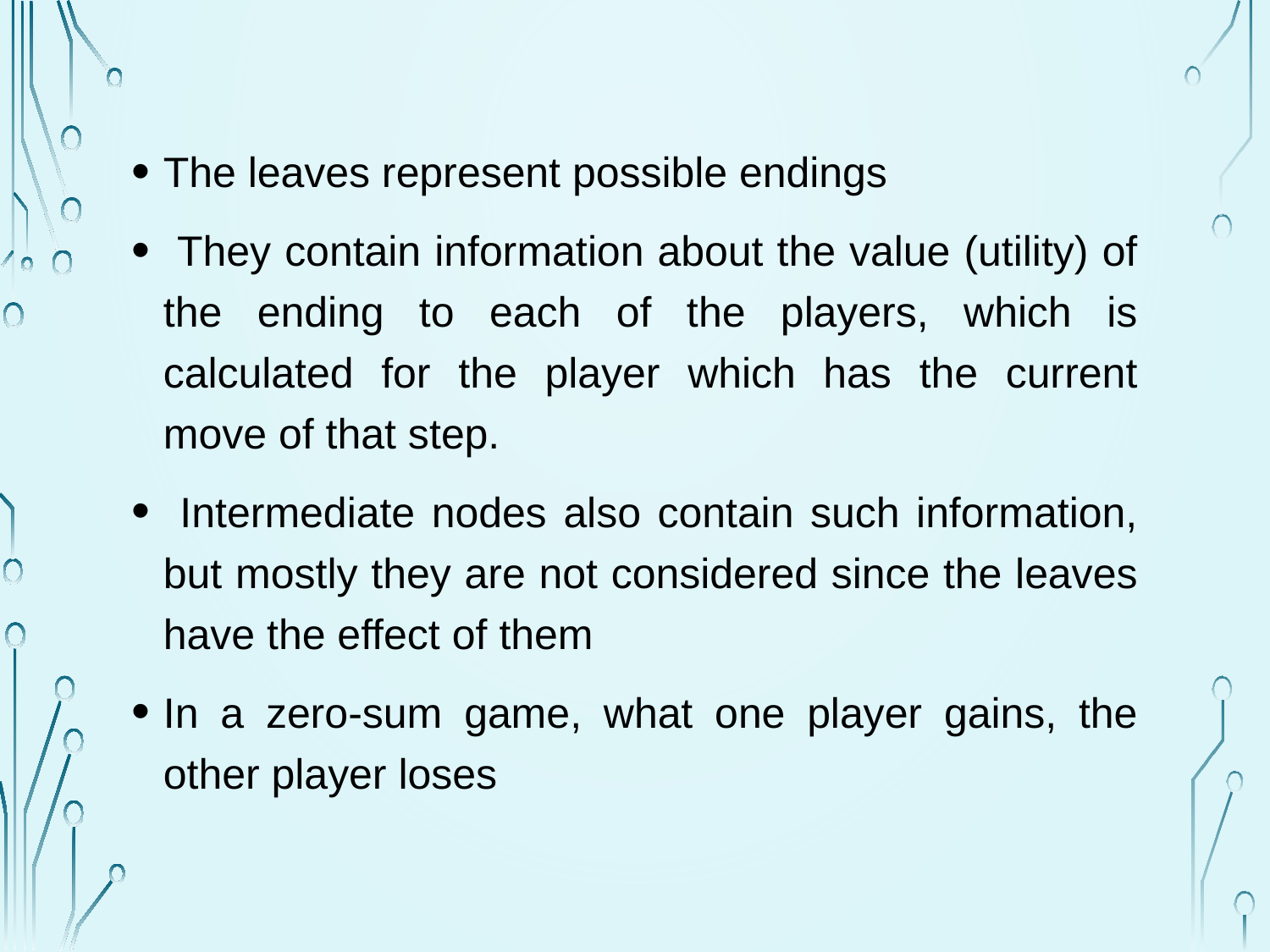

The leaves represent possible endings
 They contain information about the value (utility) of the ending to each of the players, which is calculated for the player which has the current move of that step.
 Intermediate nodes also contain such information, but mostly they are not considered since the leaves have the effect of them
In a zero-sum game, what one player gains, the other player loses